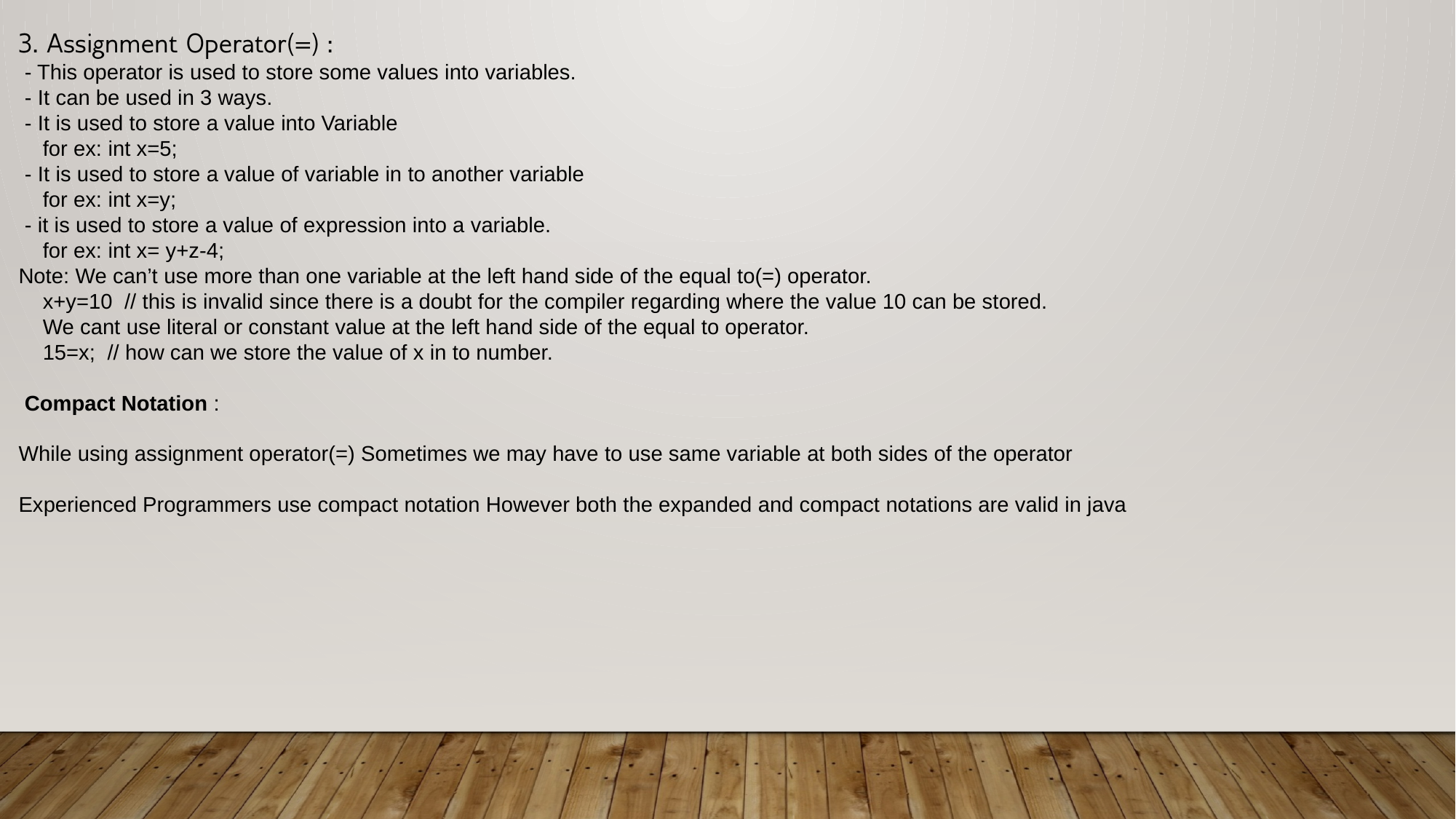

3. Assignment Operator(=) :
 - This operator is used to store some values into variables.
 - It can be used in 3 ways.
 - It is used to store a value into Variable
    for ex: int x=5;
 - It is used to store a value of variable in to another variable
    for ex: int x=y;
 - it is used to store a value of expression into a variable.
    for ex: int x= y+z-4;
Note: We can’t use more than one variable at the left hand side of the equal to(=) operator.
    x+y=10  // this is invalid since there is a doubt for the compiler regarding where the value 10 can be stored.
    We cant use literal or constant value at the left hand side of the equal to operator.
    15=x;  // how can we store the value of x in to number.

 Compact Notation :

While using assignment operator(=) Sometimes we may have to use same variable at both sides of the operator

Experienced Programmers use compact notation However both the expanded and compact notations are valid in java